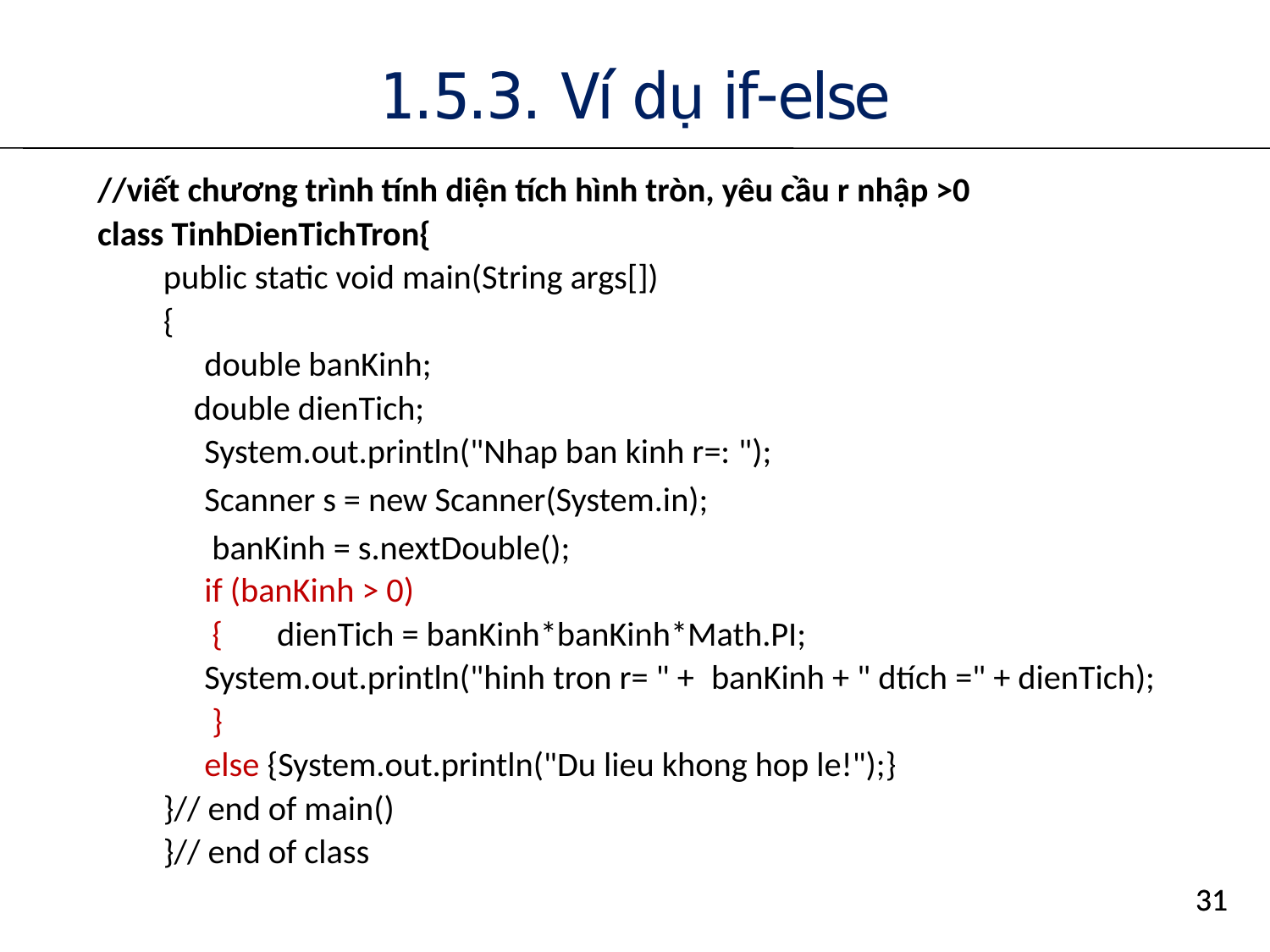

# 1.5.3. Ví dụ if-else

//viết chương trình tính diện tích hình tròn, yêu cầu r nhập >0
class TinhDienTichTron{
public static void main(String args[])
{
	double banKinh;
    double dienTich;
	System.out.println("Nhap ban kinh r=: ");
	Scanner s = new Scanner(System.in);
	 banKinh = s.nextDouble();
	if (banKinh > 0)
		 {   	dienTich = banKinh*banKinh*Math.PI;
 			System.out.println("hinh tron r= " + 					banKinh + " dtích =" + dienTich);
		 }
	else {System.out.println("Du lieu khong hop le!");}
}// end of main()
}// end of class